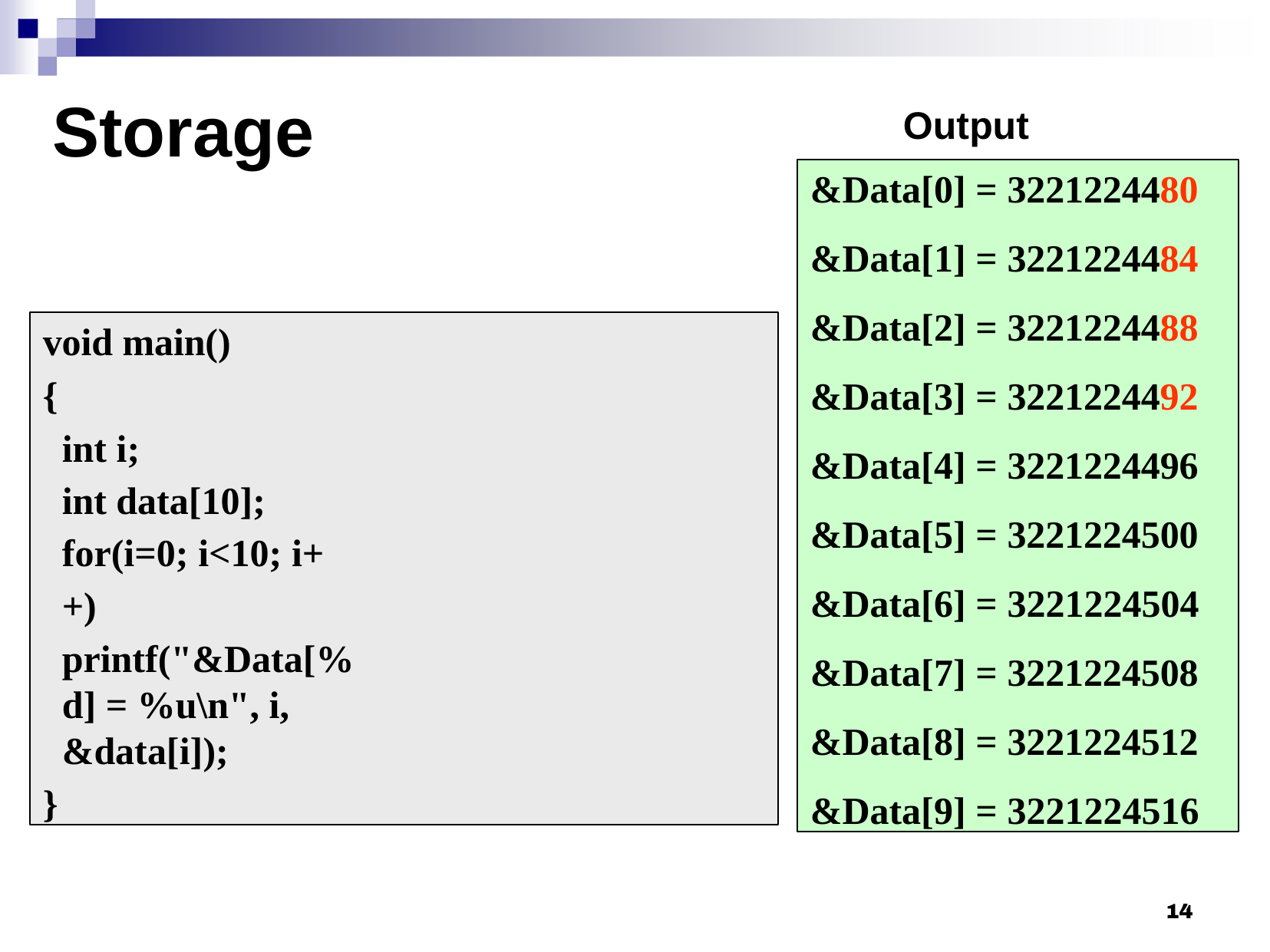

# Storage
Output
&Data[0] = 3221224480
&Data[1] = 3221224484
&Data[2] = 3221224488
&Data[3] = 3221224492
&Data[4] = 3221224496
&Data[5] = 3221224500
&Data[6] = 3221224504
&Data[7] = 3221224508
&Data[8] = 3221224512
&Data[9] = 3221224516
void main()
{
int i;
int data[10];  for(i=0; i<10; i++)
printf("&Data[%d] = %u\n", i, &data[i]);
}
14